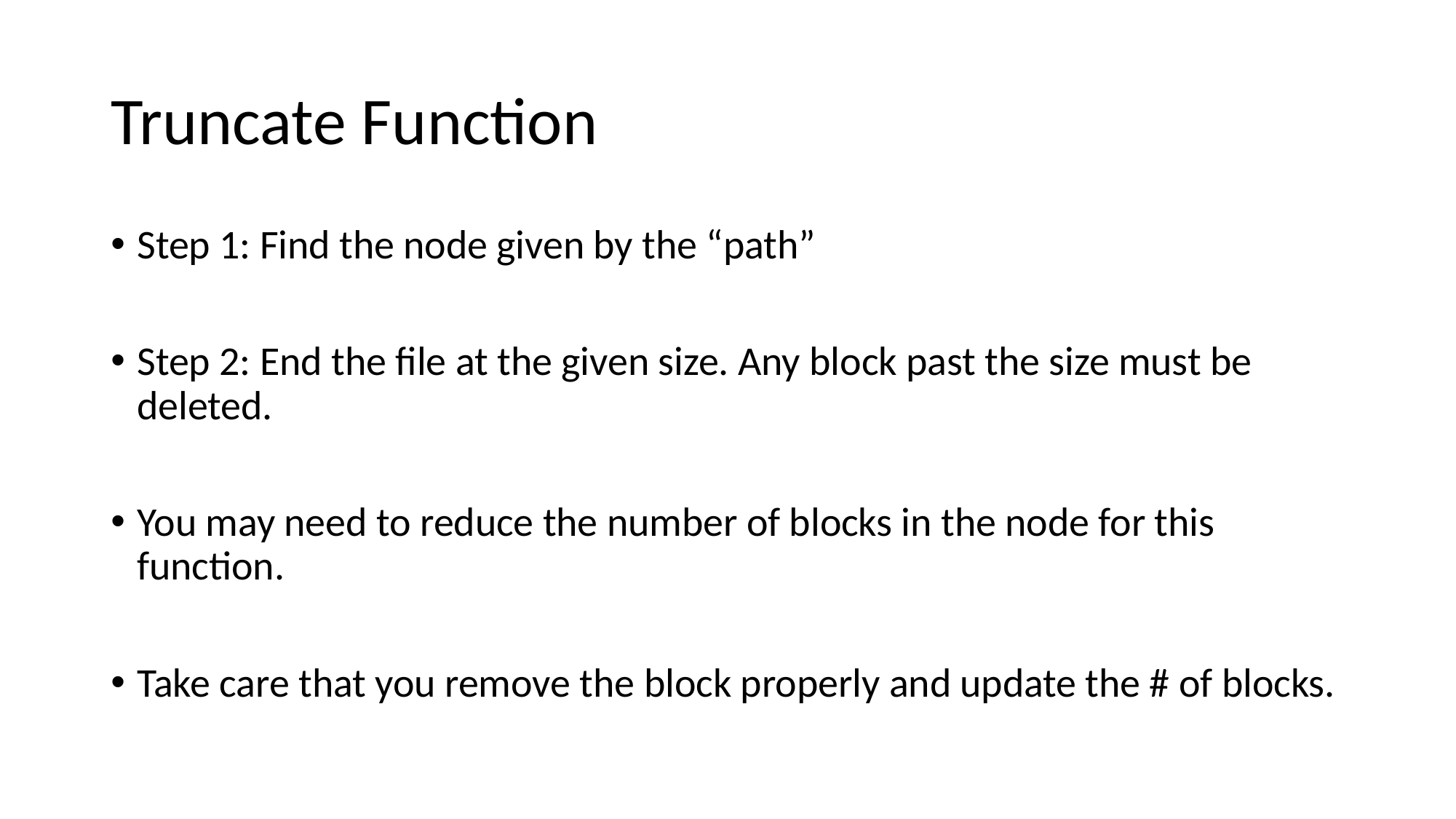

# Truncate Function
Step 1: Find the node given by the “path”

Step 2: End the file at the given size. Any block past the size must be deleted.

You may need to reduce the number of blocks in the node for this function.

Take care that you remove the block properly and update the # of blocks.